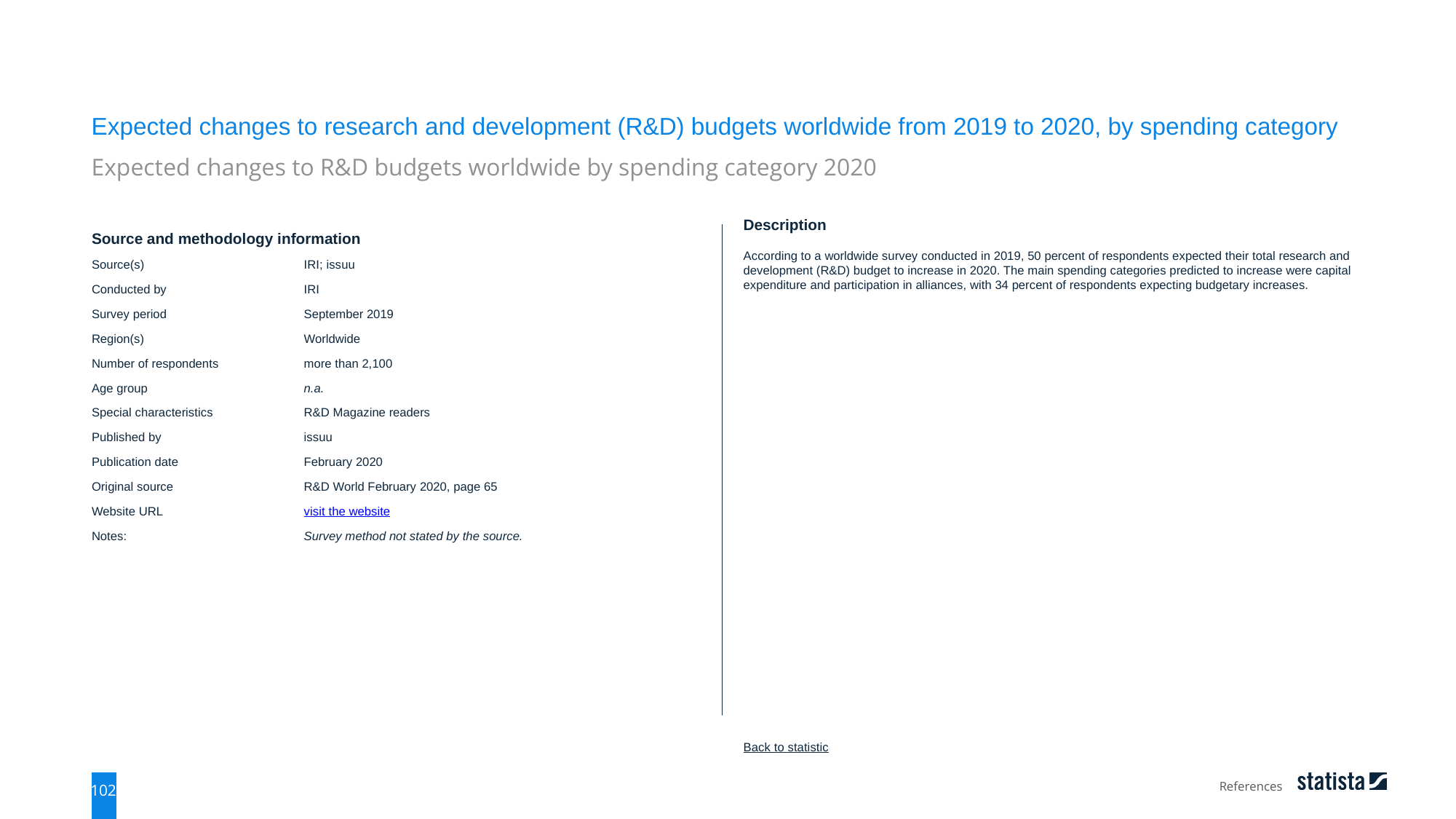

Expected changes to research and development (R&D) budgets worldwide from 2019 to 2020, by spending category
Expected changes to R&D budgets worldwide by spending category 2020
| Source and methodology information |  |
| --- | --- |
| Source(s) | IRI; issuu |
| Conducted by | IRI |
| Survey period | September 2019 |
| Region(s) | Worldwide |
| Number of respondents | more than 2,100 |
| Age group | n.a. |
| Special characteristics | R&D Magazine readers |
| Published by | issuu |
| Publication date | February 2020 |
| Original source | R&D World February 2020, page 65 |
| Website URL | visit the website |
| Notes: | Survey method not stated by the source. |

Description

According to a worldwide survey conducted in 2019, 50 percent of respondents expected their total research and development (R&D) budget to increase in 2020. The main spending categories predicted to increase were capital expenditure and participation in alliances, with 34 percent of respondents expecting budgetary increases.
Back to statistic
References

102